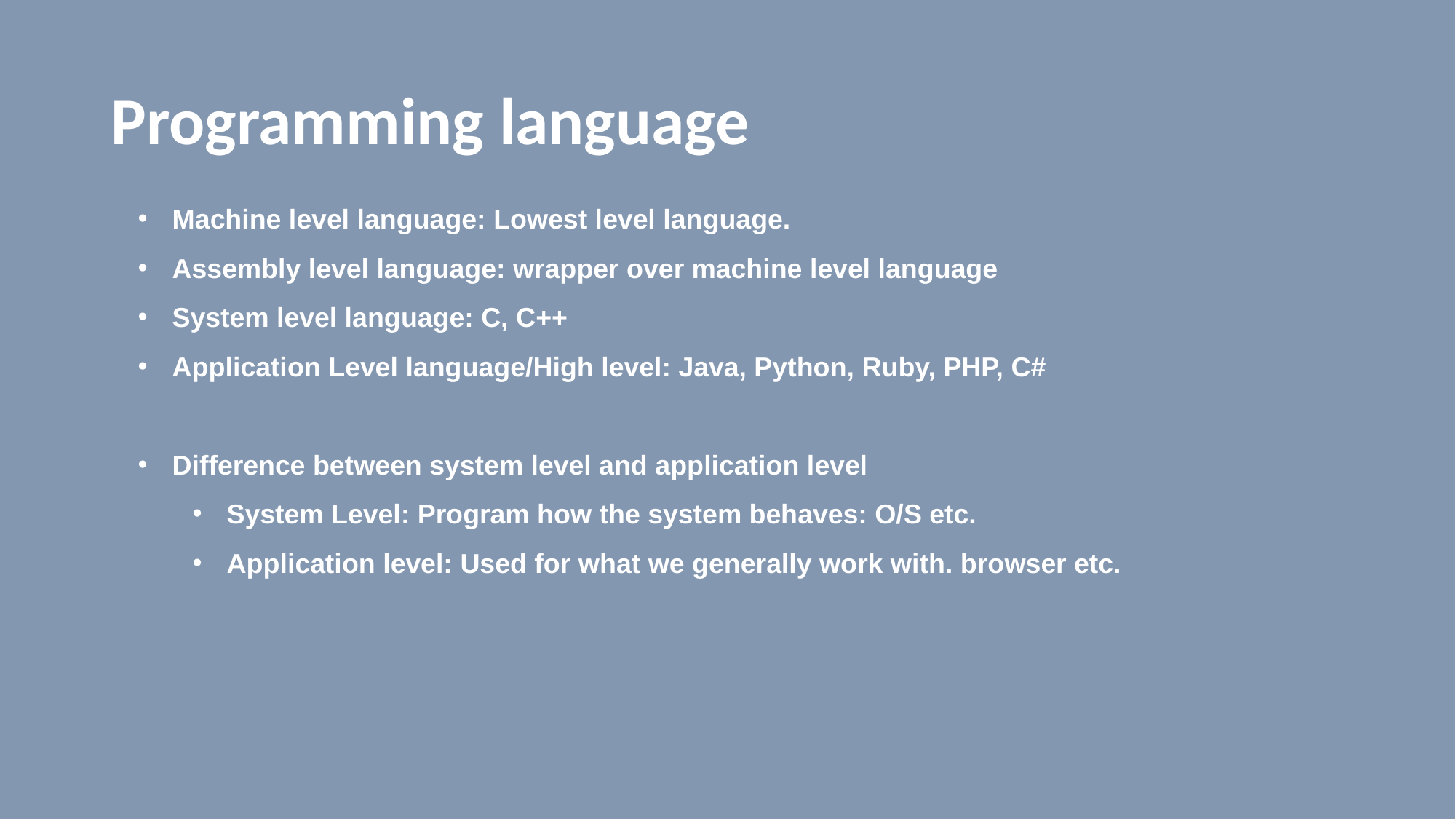

# Programming language
Machine level language: Lowest level language.
Assembly level language: wrapper over machine level language
System level language: C, C++
Application Level language/High level: Java, Python, Ruby, PHP, C#

Difference between system level and application level
System Level: Program how the system behaves: O/S etc.
Application level: Used for what we generally work with. browser etc.